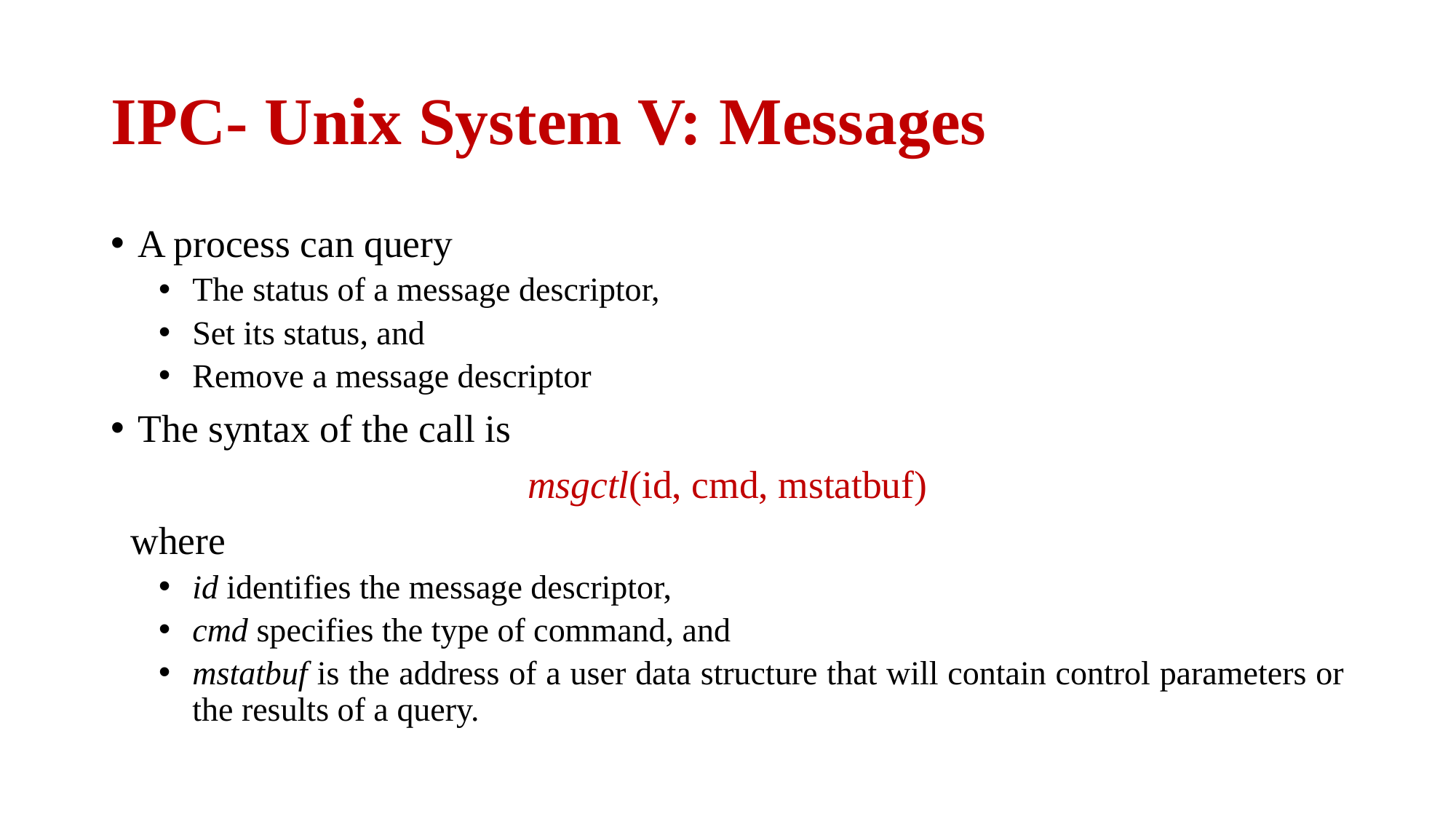

# IPC- Unix System V: Messages
A process can query
The status of a message descriptor,
Set its status, and
Remove a message descriptor
The syntax of the call is
msgctl(id, cmd, mstatbuf)
  where
id identifies the message descriptor,
cmd specifies the type of command, and
mstatbuf is the address of a user data structure that will contain control parameters or the results of a query.